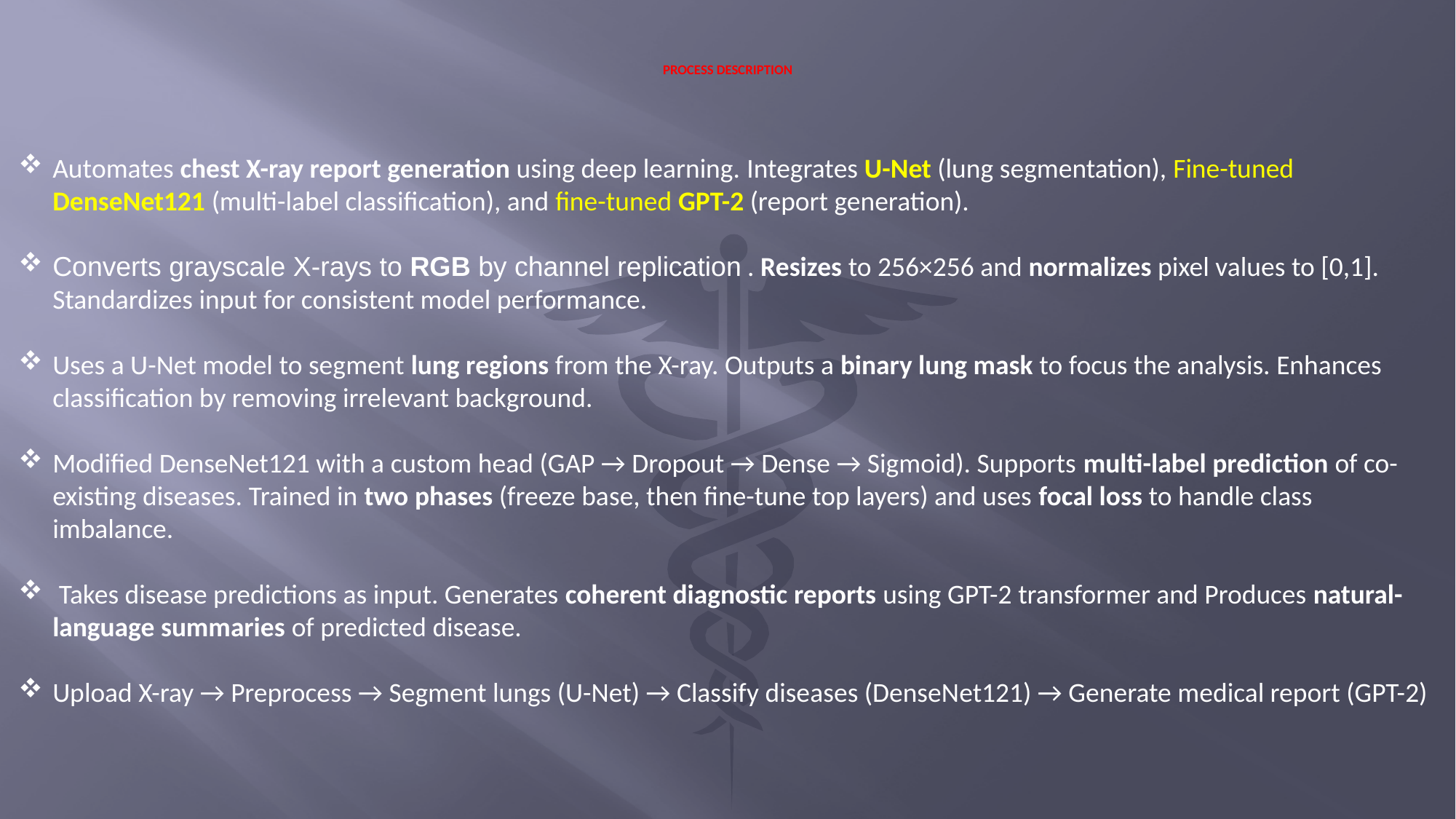

# PROCESS DESCRIPTION
Automates chest X-ray report generation using deep learning. Integrates U-Net (lung segmentation), Fine-tuned DenseNet121 (multi-label classification), and fine-tuned GPT-2 (report generation).

Converts grayscale X-rays to RGB by channel replication . Resizes to 256×256 and normalizes pixel values to [0,1]. Standardizes input for consistent model performance.

Uses a U-Net model to segment lung regions from the X-ray. Outputs a binary lung mask to focus the analysis. Enhances classification by removing irrelevant background.

Modified DenseNet121 with a custom head (GAP → Dropout → Dense → Sigmoid). Supports multi-label prediction of co-existing diseases. Trained in two phases (freeze base, then fine-tune top layers) and uses focal loss to handle class imbalance.

 Takes disease predictions as input. Generates coherent diagnostic reports using GPT-2 transformer and Produces natural-language summaries of predicted disease.

Upload X-ray → Preprocess → Segment lungs (U-Net) → Classify diseases (DenseNet121) → Generate medical report (GPT-2)